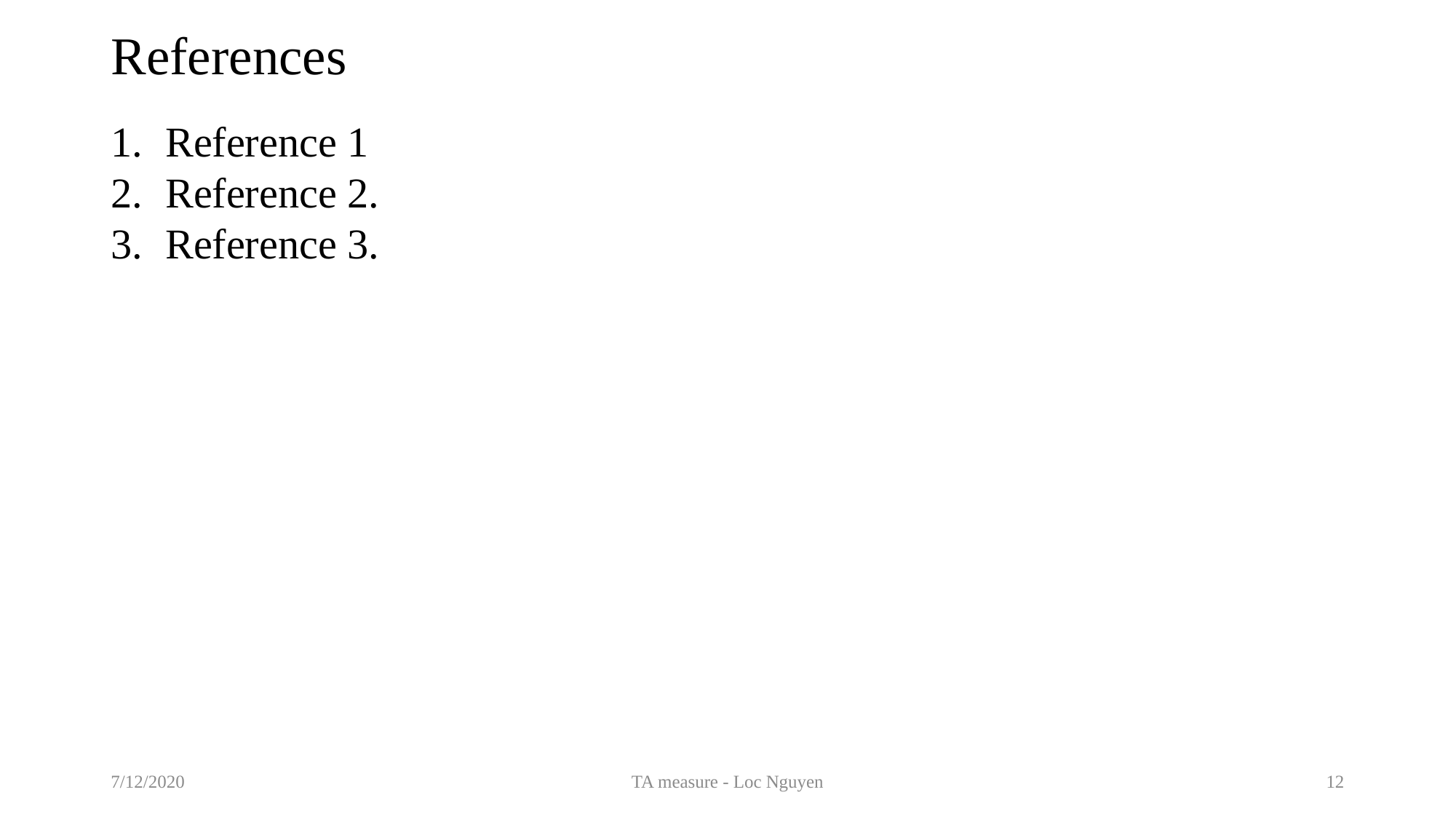

# References
Reference 1
Reference 2.
Reference 3.
7/12/2020
TA measure - Loc Nguyen
12